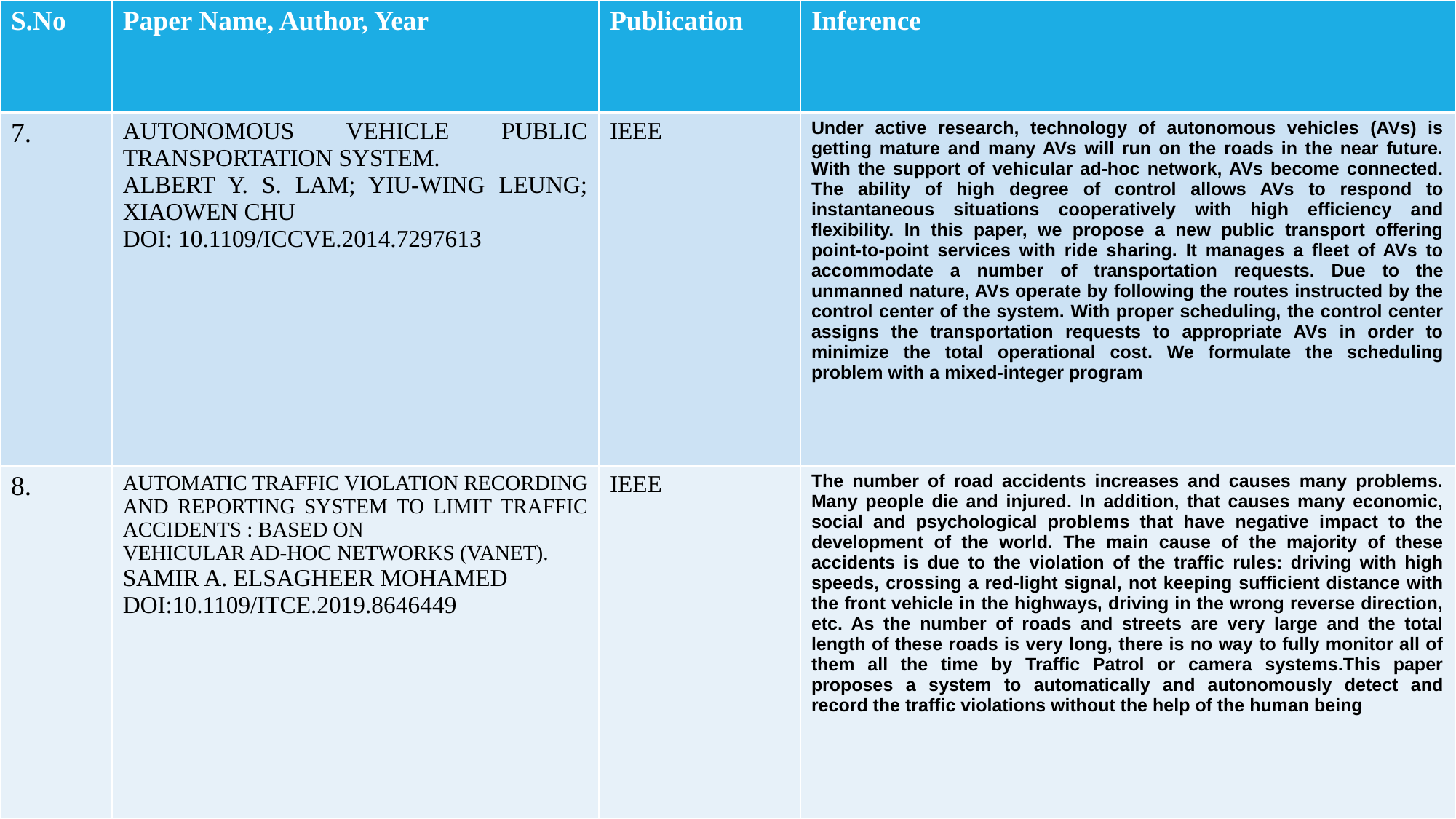

| S.No | Paper Name, Author, Year | Publication | Inference |
| --- | --- | --- | --- |
| 7. | AUTONOMOUS VEHICLE PUBLIC TRANSPORTATION SYSTEM. ALBERT Y. S. LAM; YIU-WING LEUNG; XIAOWEN CHU DOI: 10.1109/ICCVE.2014.7297613 | IEEE | Under active research, technology of autonomous vehicles (AVs) is getting mature and many AVs will run on the roads in the near future. With the support of vehicular ad-hoc network, AVs become connected. The ability of high degree of control allows AVs to respond to instantaneous situations cooperatively with high efficiency and flexibility. In this paper, we propose a new public transport offering point-to-point services with ride sharing. It manages a fleet of AVs to accommodate a number of transportation requests. Due to the unmanned nature, AVs operate by following the routes instructed by the control center of the system. With proper scheduling, the control center assigns the transportation requests to appropriate AVs in order to minimize the total operational cost. We formulate the scheduling problem with a mixed-integer program |
| 8. | AUTOMATIC TRAFFIC VIOLATION RECORDING AND REPORTING SYSTEM TO LIMIT TRAFFIC ACCIDENTS : BASED ON VEHICULAR AD-HOC NETWORKS (VANET). SAMIR A. ELSAGHEER MOHAMED DOI:10.1109/ITCE.2019.8646449 | IEEE | The number of road accidents increases and causes many problems. Many people die and injured. In addition, that causes many economic, social and psychological problems that have negative impact to the development of the world. The main cause of the majority of these accidents is due to the violation of the traffic rules: driving with high speeds, crossing a red-light signal, not keeping sufficient distance with the front vehicle in the highways, driving in the wrong reverse direction, etc. As the number of roads and streets are very large and the total length of these roads is very long, there is no way to fully monitor all of them all the time by Traffic Patrol or camera systems.This paper proposes a system to automatically and autonomously detect and record the traffic violations without the help of the human being |
#